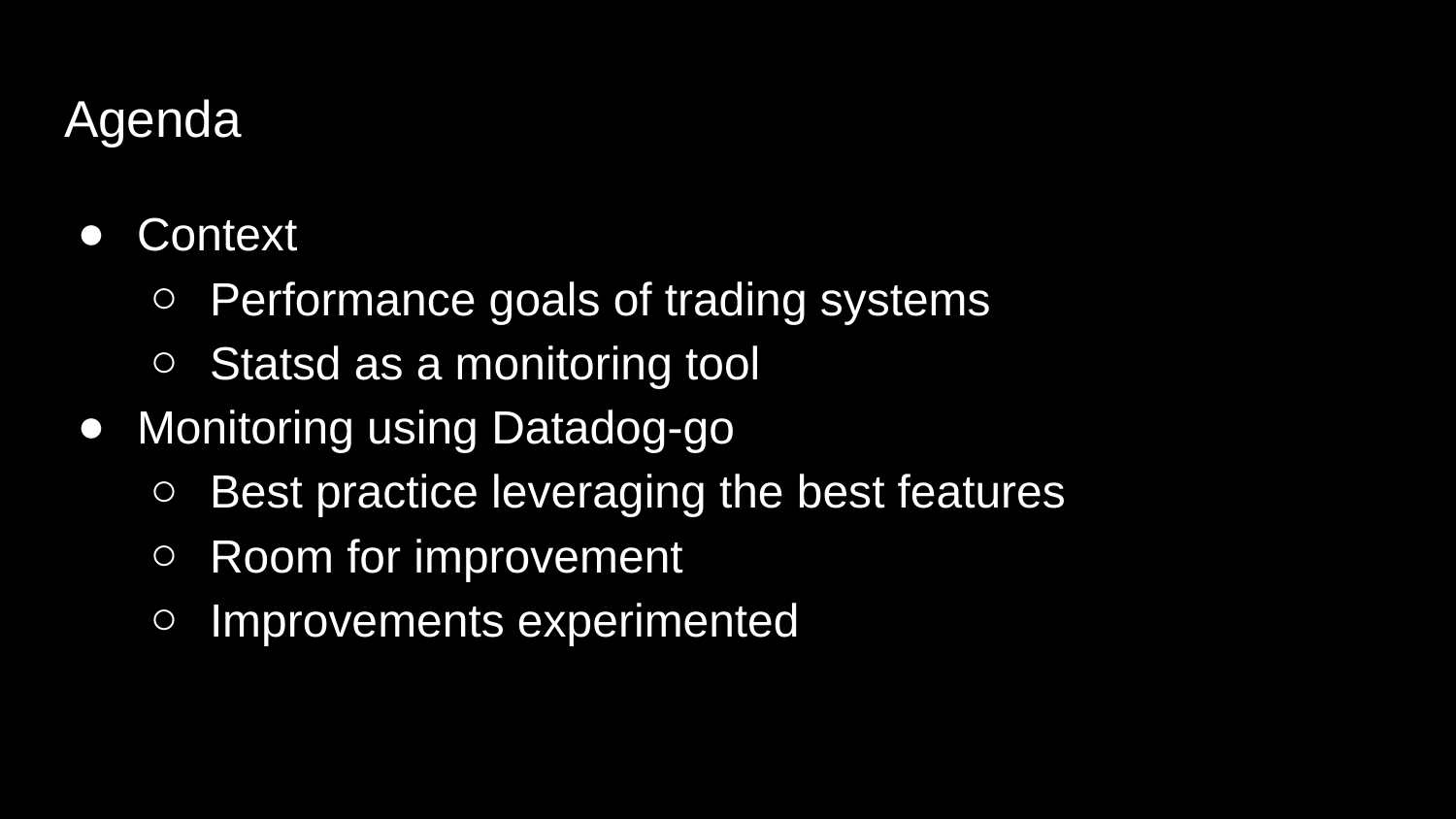

# Agenda
Context
Performance goals of trading systems
Statsd as a monitoring tool
Monitoring using Datadog-go
Best practice leveraging the best features
Room for improvement
Improvements experimented